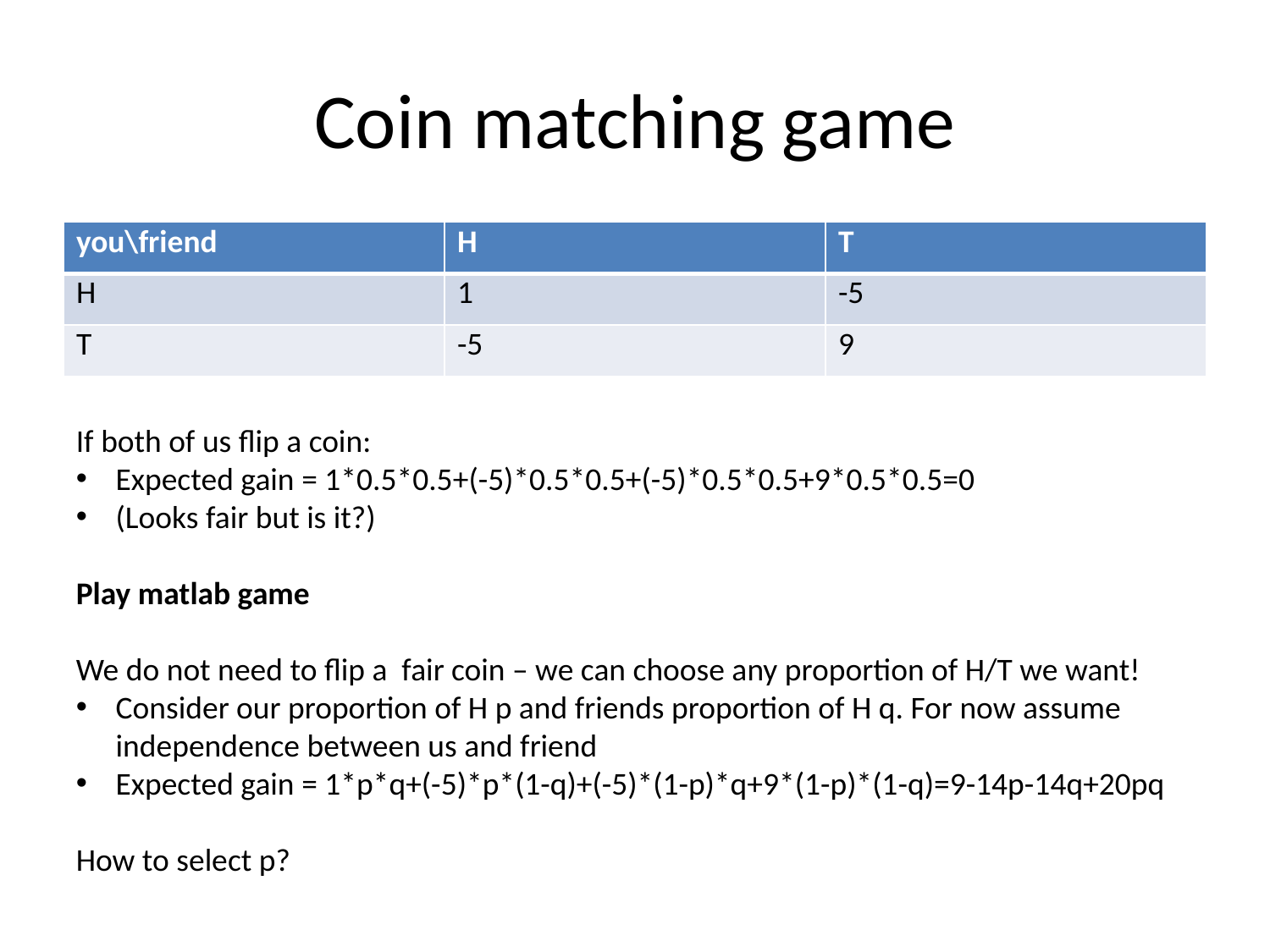

# Coin matching game
| you\friend | H | T |
| --- | --- | --- |
| H | 1 | -5 |
| T | -5 | 9 |
If both of us flip a coin:
Expected gain = 1*0.5*0.5+(-5)*0.5*0.5+(-5)*0.5*0.5+9*0.5*0.5=0
(Looks fair but is it?)

Play matlab game

We do not need to flip a  fair coin – we can choose any proportion of H/T we want!
Consider our proportion of H p and friends proportion of H q. For now assume independence between us and friend
Expected gain = 1*p*q+(-5)*p*(1-q)+(-5)*(1-p)*q+9*(1-p)*(1-q)=9-14p-14q+20pq

How to select p?